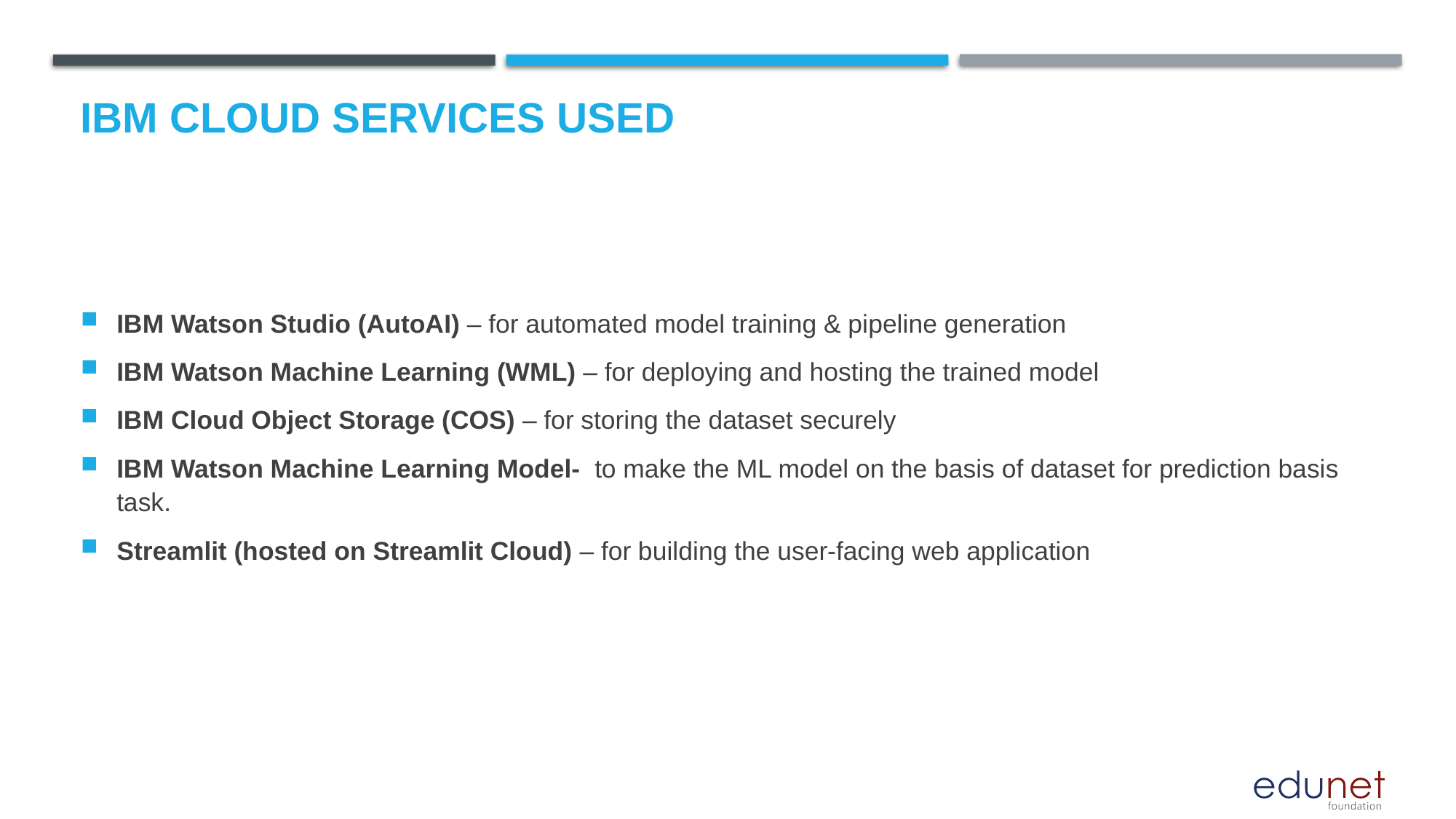

# IBM cloud services used
IBM Watson Studio (AutoAI) – for automated model training & pipeline generation
IBM Watson Machine Learning (WML) – for deploying and hosting the trained model
IBM Cloud Object Storage (COS) – for storing the dataset securely
IBM Watson Machine Learning Model-  to make the ML model on the basis of dataset for prediction basis task.
Streamlit (hosted on Streamlit Cloud) – for building the user-facing web application